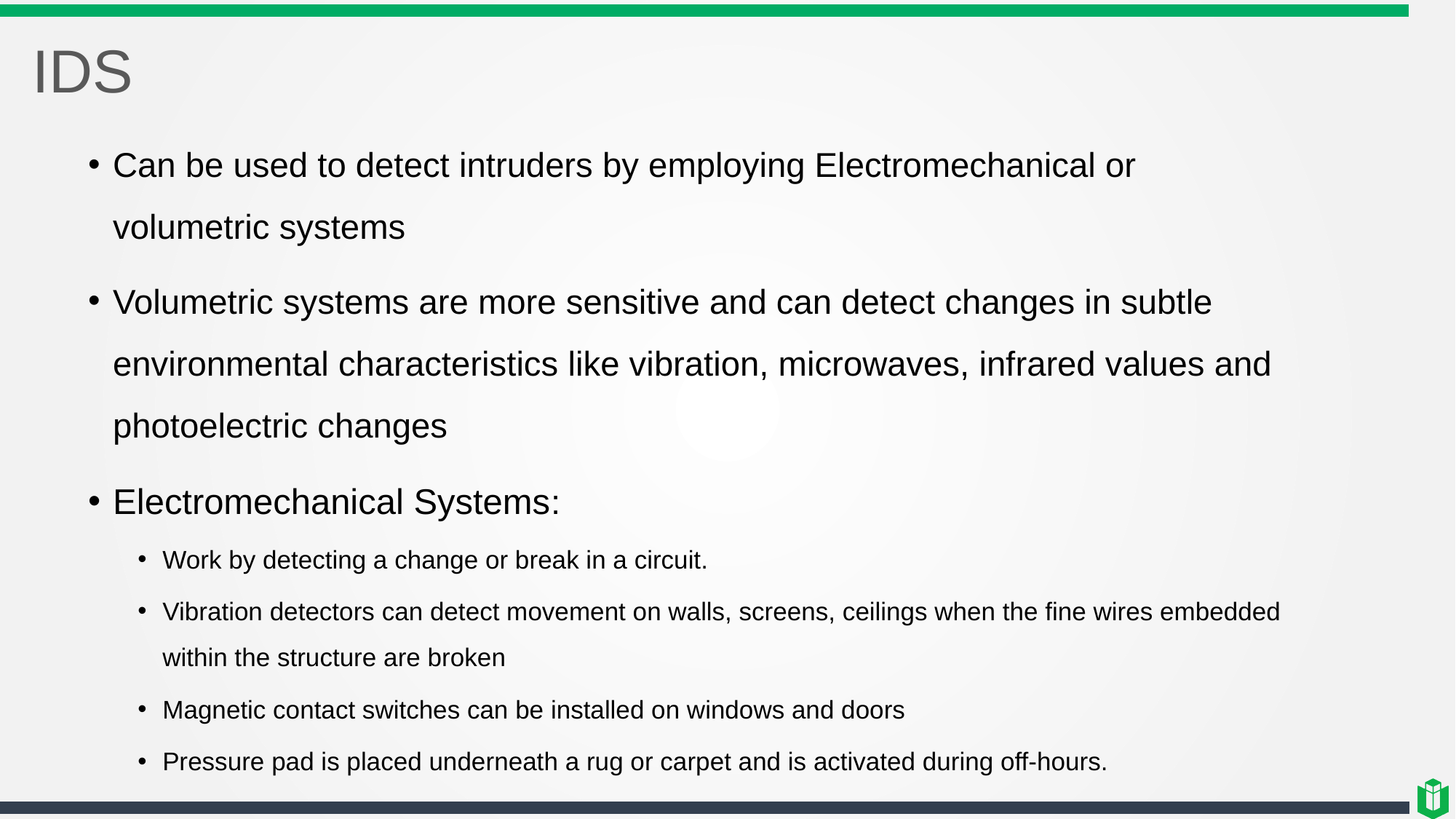

# IDS
Can be used to detect intruders by employing Electromechanical or volumetric systems
Volumetric systems are more sensitive and can detect changes in subtle environmental characteristics like vibration, microwaves, infrared values and photoelectric changes
Electromechanical Systems:
Work by detecting a change or break in a circuit.
Vibration detectors can detect movement on walls, screens, ceilings when the fine wires embedded within the structure are broken
Magnetic contact switches can be installed on windows and doors
Pressure pad is placed underneath a rug or carpet and is activated during off-hours.